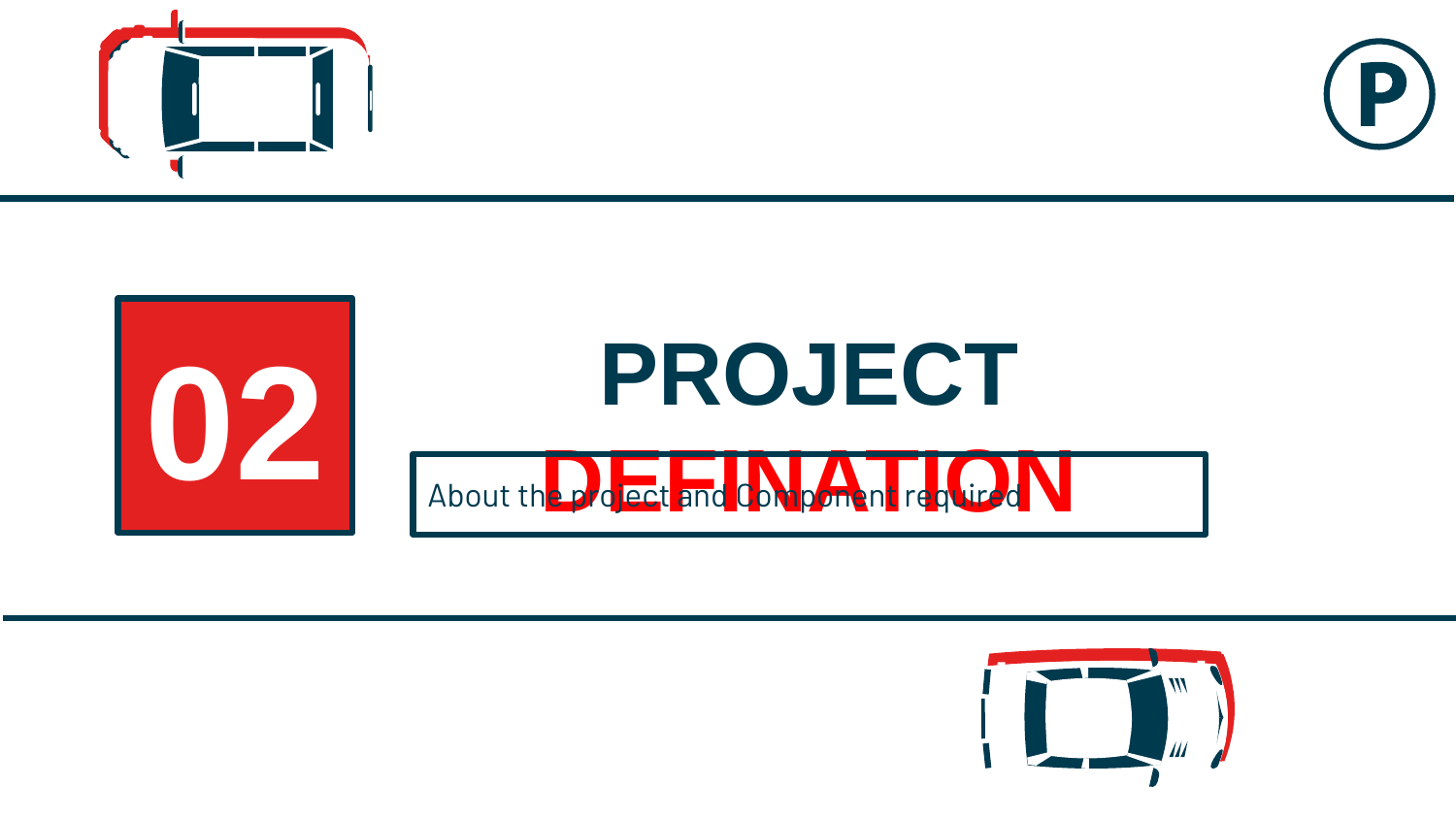

02
# PROJECT DEFINATION
About the project and Component required